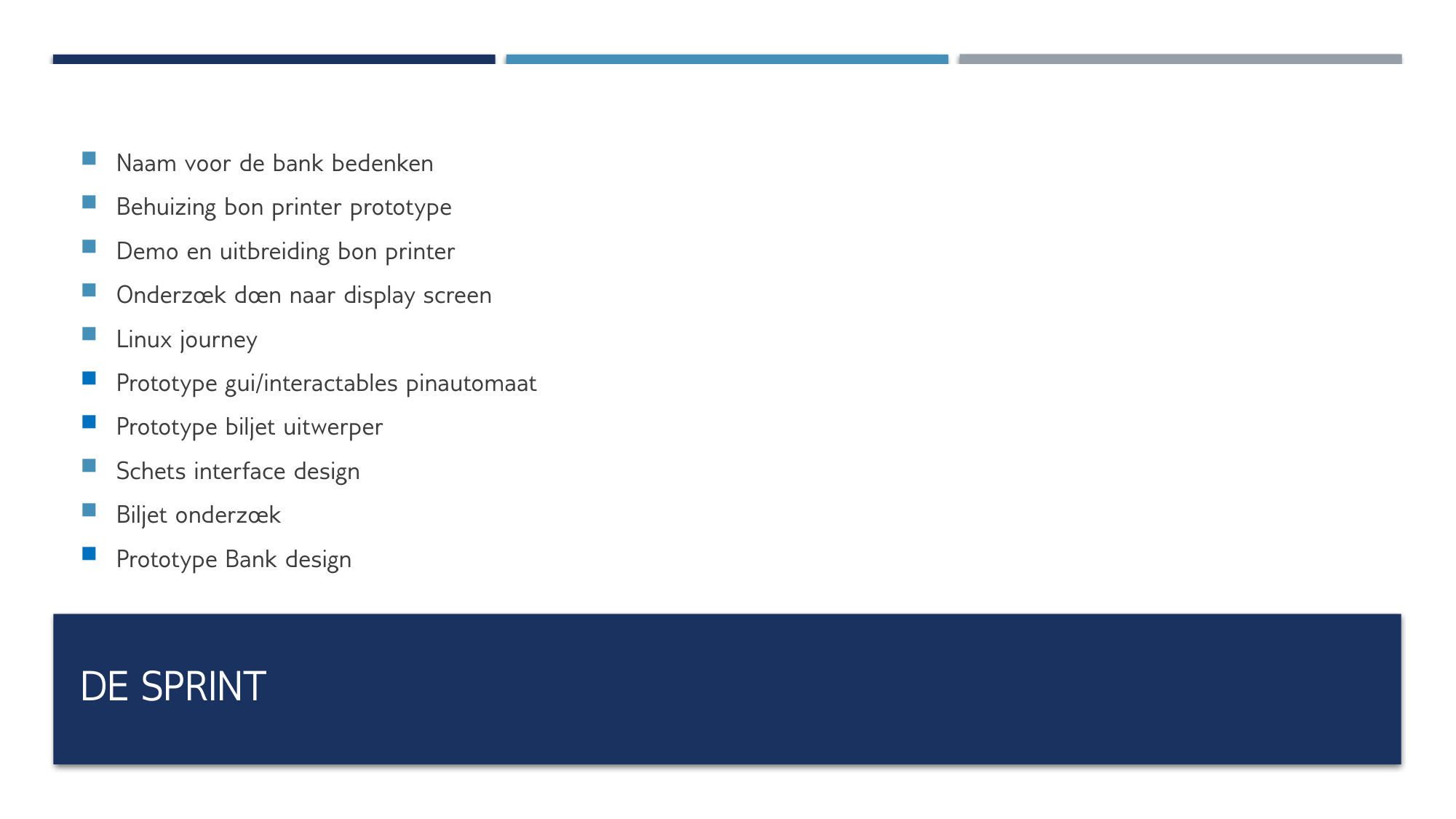

Naam voor de bank bedenken
Behuizing bon printer prototype
Demo en uitbreiding bon printer
Onderzoek doen naar display screen
Linux journey
Prototype gui/interactables pinautomaat
Prototype biljet uitwerper
Schets interface design
Biljet onderzoek
Prototype Bank design

# De sprint